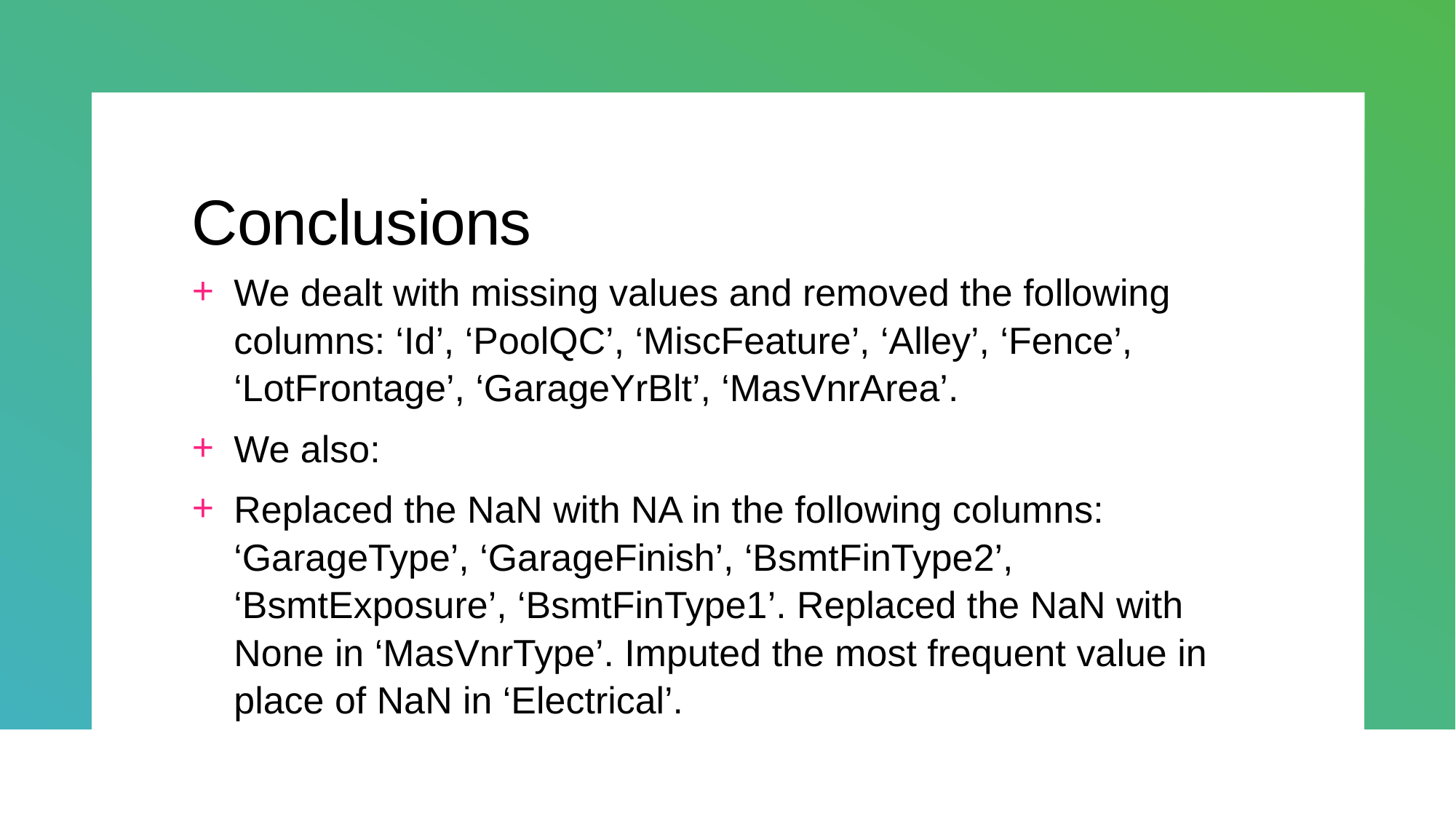

# Conclusions
We dealt with missing values and removed the following columns: ‘Id’, ‘PoolQC’, ‘MiscFeature’, ‘Alley’, ‘Fence’, ‘LotFrontage’, ‘GarageYrBlt’, ‘MasVnrArea’.
We also:
Replaced the NaN with NA in the following columns: ‘GarageType’, ‘GarageFinish’, ‘BsmtFinType2’, ‘BsmtExposure’, ‘BsmtFinType1’. Replaced the NaN with None in ‘MasVnrType’. Imputed the most frequent value in place of NaN in ‘Electrical’.